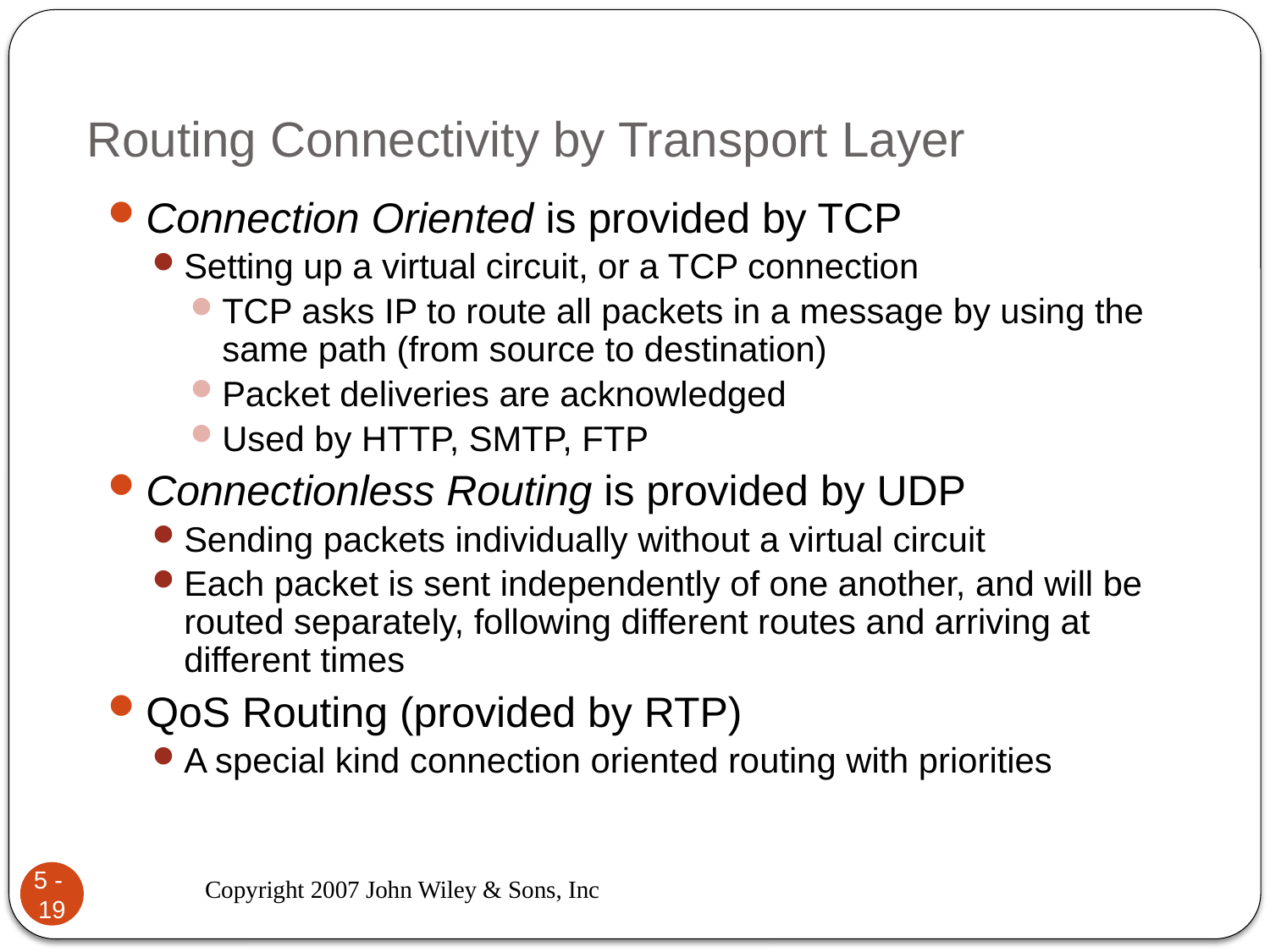

# Routing Connectivity by Transport Layer
Connection Oriented is provided by TCP
Setting up a virtual circuit, or a TCP connection
TCP asks IP to route all packets in a message by using the same path (from source to destination)
Packet deliveries are acknowledged
Used by HTTP, SMTP, FTP
Connectionless Routing is provided by UDP
Sending packets individually without a virtual circuit
Each packet is sent independently of one another, and will be routed separately, following different routes and arriving at different times
QoS Routing (provided by RTP)
A special kind connection oriented routing with priorities
Copyright 2007 John Wiley & Sons, Inc
5 - 19